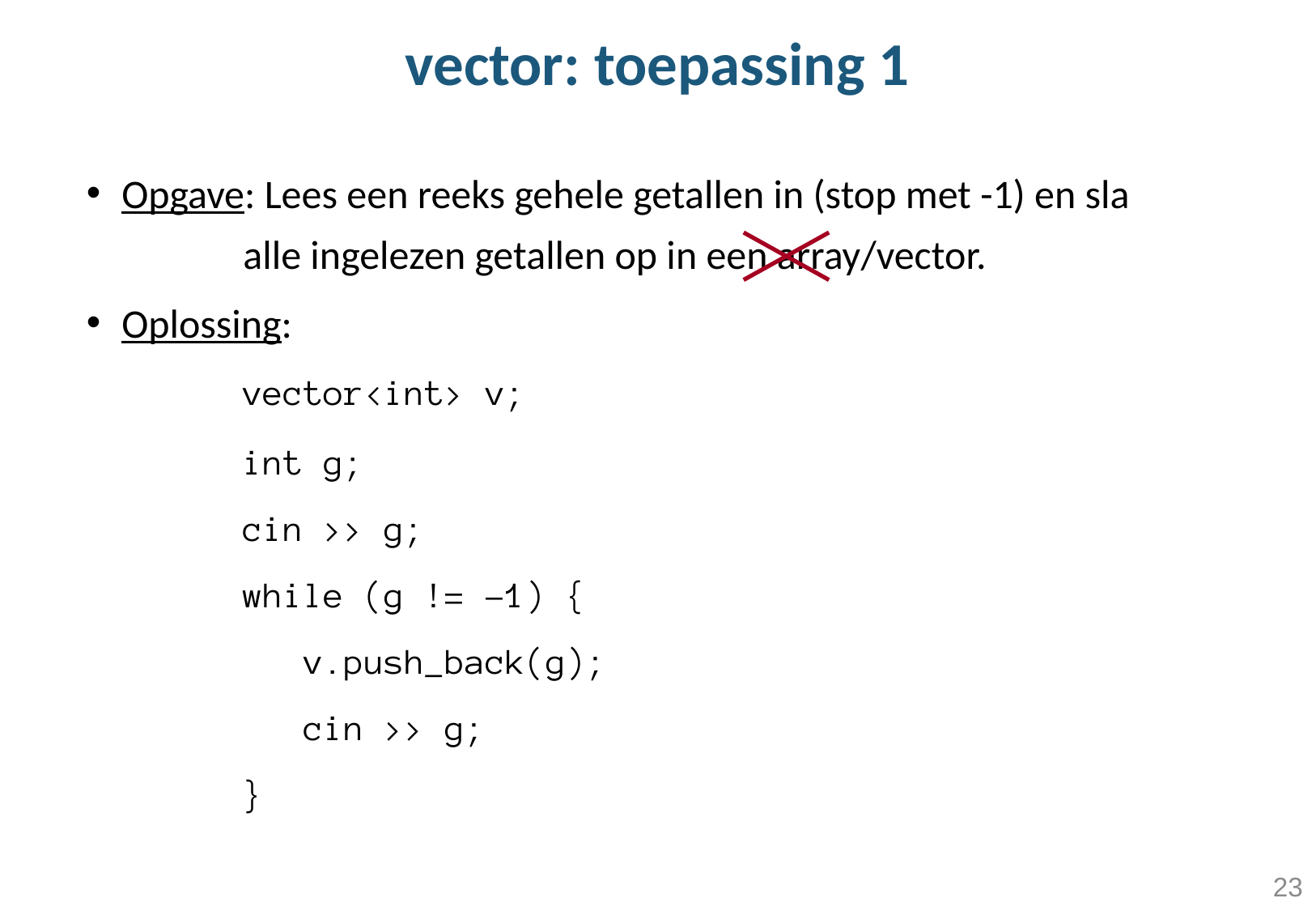

# vector: toepassing 1
Opgave: Lees een reeks gehele getallen in (stop met -1) en sla 	alle ingelezen getallen op in een array/vector.
Oplossing:
		vector<int> v;
		int g;
		cin >> g;
		while (g != -1) {
		   v.push_back(g);
		   cin >> g;
  	}
23